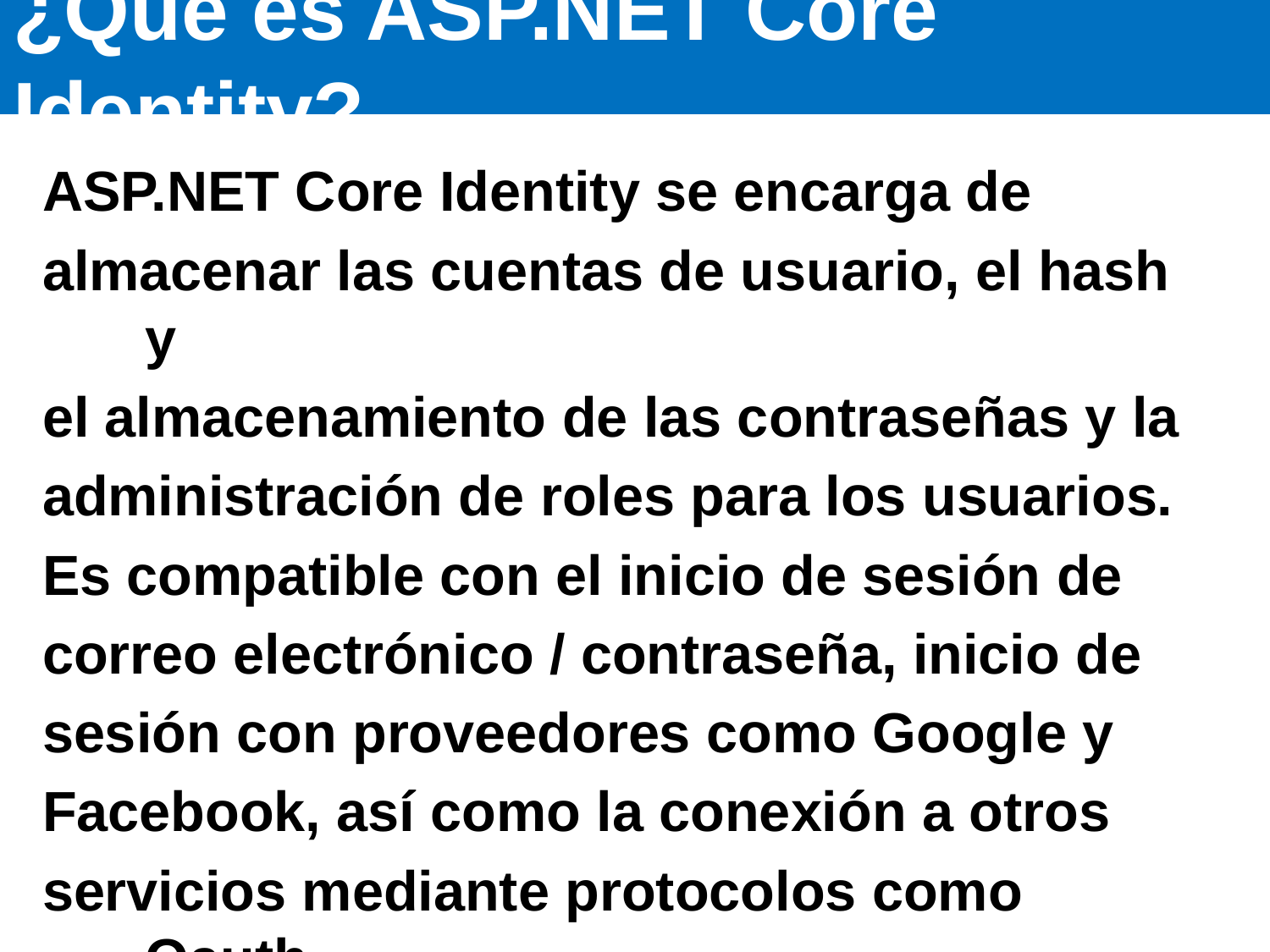

# ¿Qué es ASP.NET Core Identity?
ASP.NET Core Identity se encarga de
almacenar las cuentas de usuario, el hash y
el almacenamiento de las contraseñas y la
administración de roles para los usuarios.
Es compatible con el inicio de sesión de
correo electrónico / contraseña, inicio de
sesión con proveedores como Google y
Facebook, así como la conexión a otros
servicios mediante protocolos como Oauth.